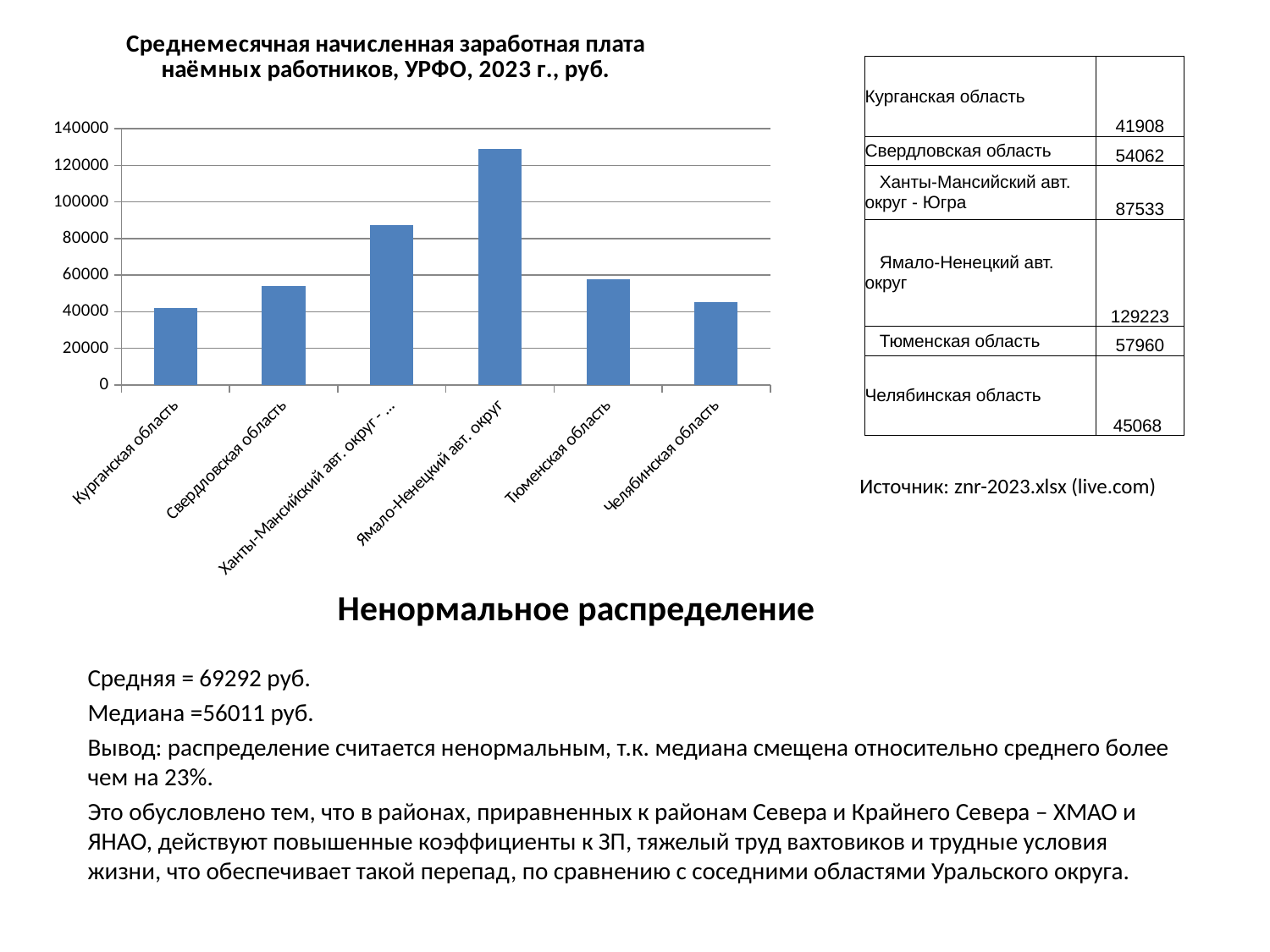

### Chart: Среднемесячная начисленная заработная плата наёмных работников, УРФО, 2023 г., руб.

| Category | Курганская область Свердловская область    Ханты-Мансийский авт. округ - Югра    Ямало-Ненецкий авт. округ    Тюменская область Челябинская область |
|---|---|
| Курганская область | 41908.0 |
| Свердловская область | 54062.0 |
|    Ханты-Мансийский авт. округ - Югра | 87533.0 |
|    Ямало-Ненецкий авт. округ | 129223.0 |
|    Тюменская область | 57960.0 |
| Челябинская область | 45068.0 |
| Курганская область | 41908 |
| --- | --- |
| Свердловская область | 54062 |
| Ханты-Мансийский авт. округ - Югра | 87533 |
| Ямало-Ненецкий авт. округ | 129223 |
| Тюменская область | 57960 |
| Челябинская область | 45068 |
Источник: znr-2023.xlsx (live.com)
# Ненормальное распределение
Средняя = 69292 руб.
Медиана =56011 руб.
Вывод: распределение считается ненормальным, т.к. медиана смещена относительно среднего более чем на 23%.
Это обусловлено тем, что в районах, приравненных к районам Севера и Крайнего Севера – ХМАО и ЯНАО, действуют повышенные коэффициенты к ЗП, тяжелый труд вахтовиков и трудные условия жизни, что обеспечивает такой перепад, по сравнению с соседними областями Уральского округа.